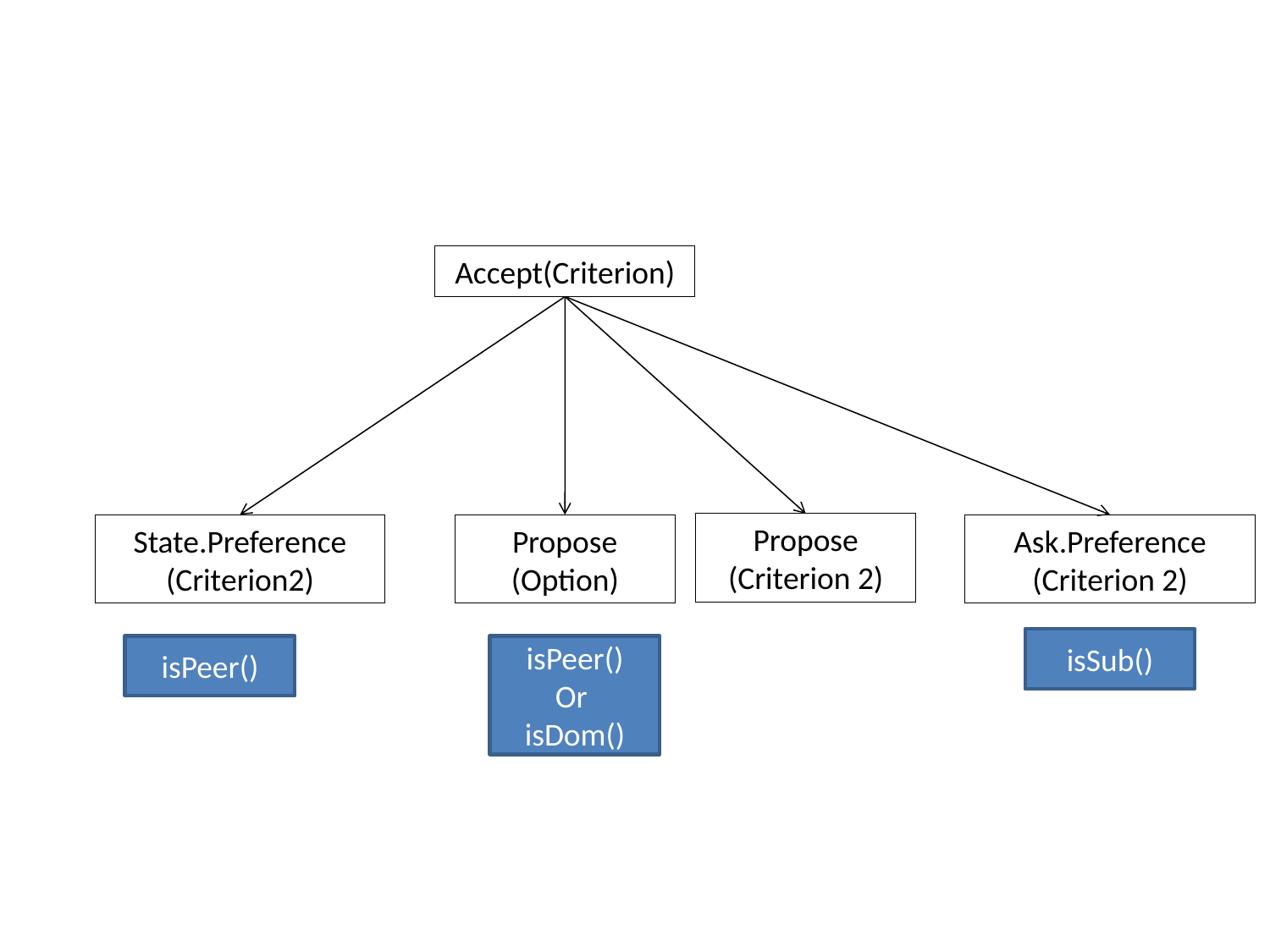

Accept(Criterion)
Propose (Criterion 2)
State.Preference
(Criterion2)
Propose (Option)
Ask.Preference
(Criterion 2)
isSub()
isPeer()
isPeer()
Or
isDom()